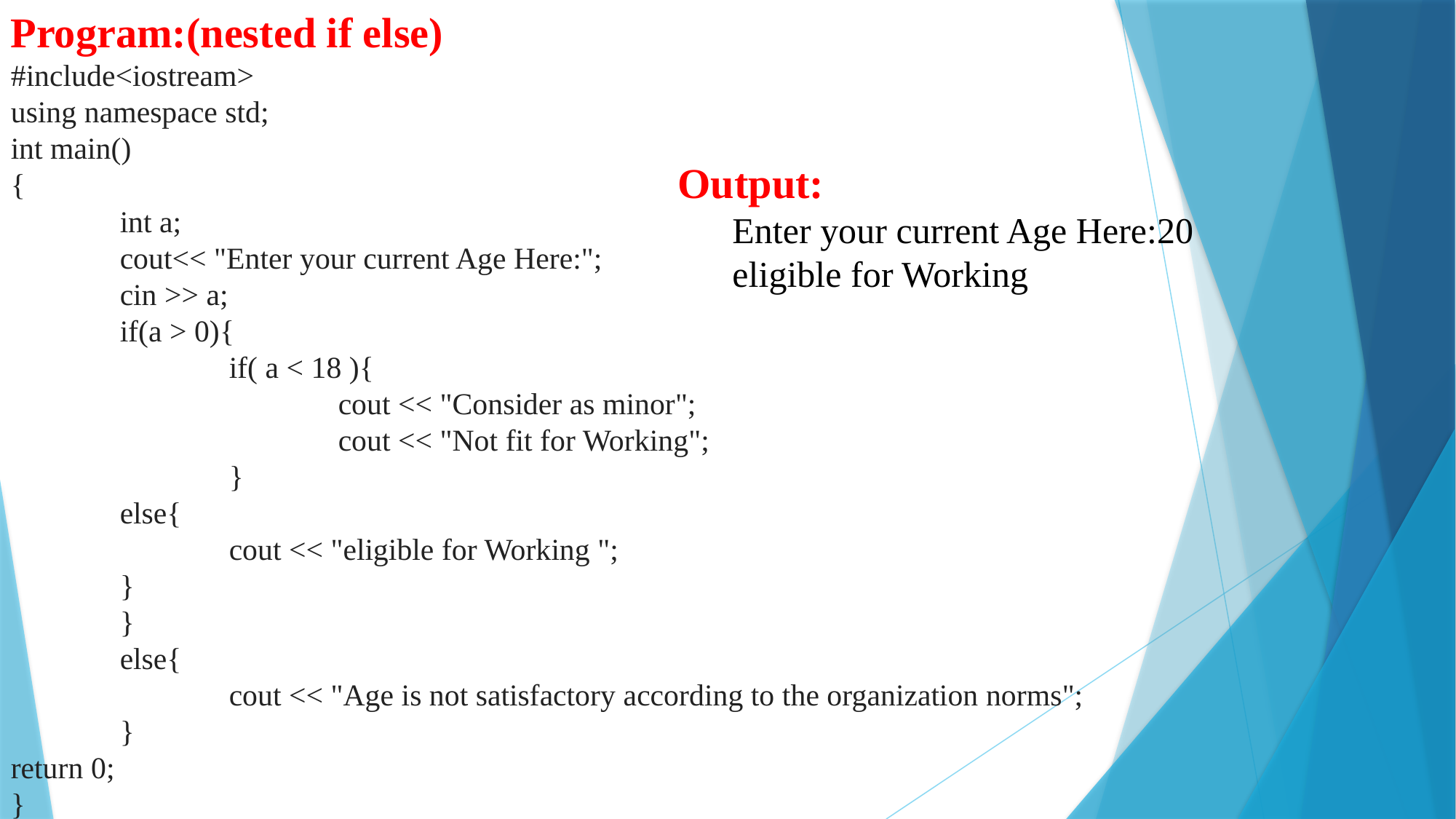

Program:(nested if else)
#include<iostream>
using namespace std;
int main()
{
	int a;
	cout<< "Enter your current Age Here:";
	cin >> a;
	if(a > 0){
		if( a < 18 ){
			cout << "Consider as minor";
			cout << "Not fit for Working";
		}
	else{
		cout << "eligible for Working ";
	}
	}
	else{
		cout << "Age is not satisfactory according to the organization norms";
	}
return 0;
}

Output:
Enter your current Age Here:20
eligible for Working